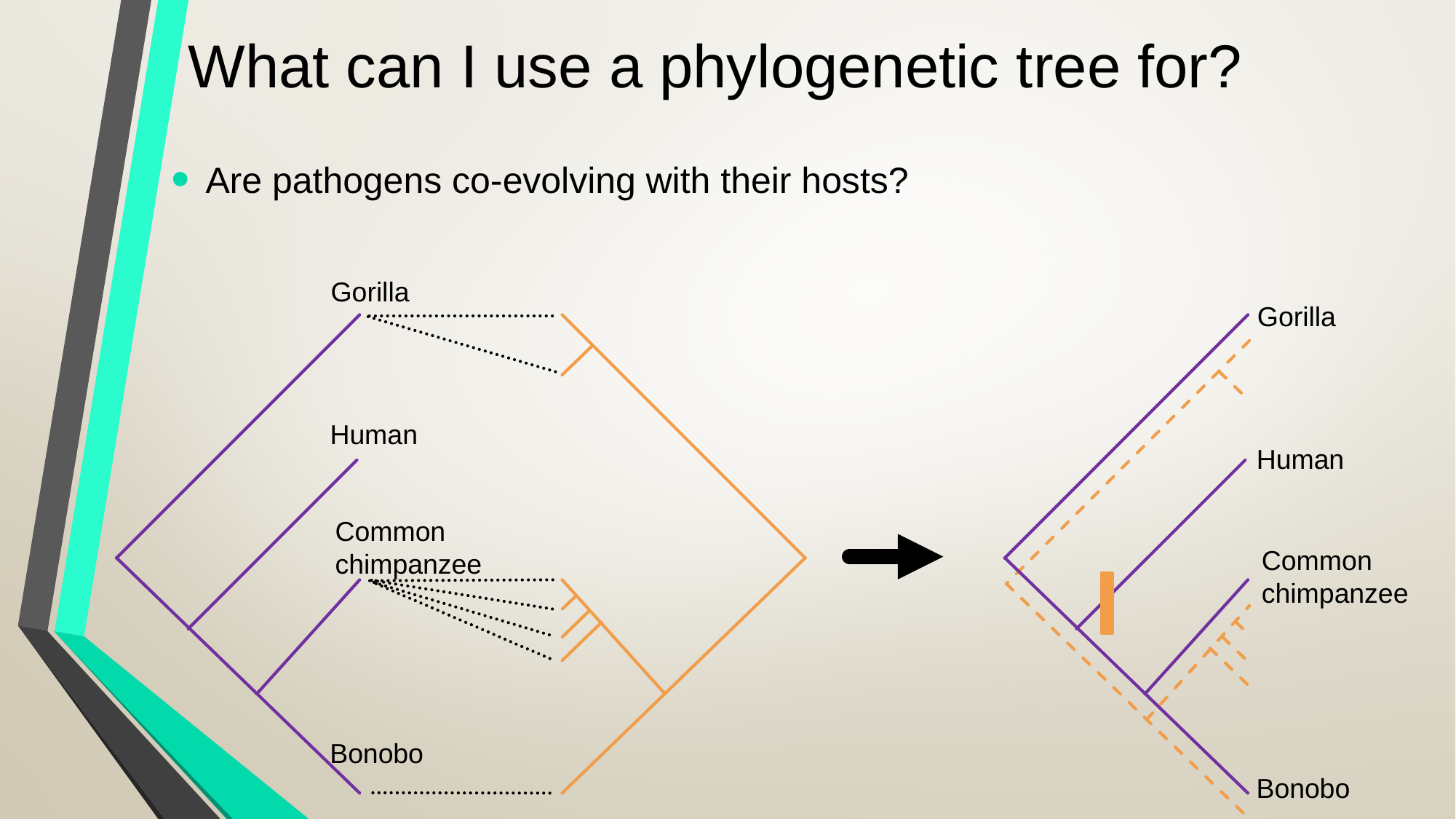

# What can I use a phylogenetic tree for?
Are pathogens co-evolving with their hosts?
Gorilla
Gorilla
Human
Human
Common chimpanzee
Common chimpanzee

Bonobo
Bonobo